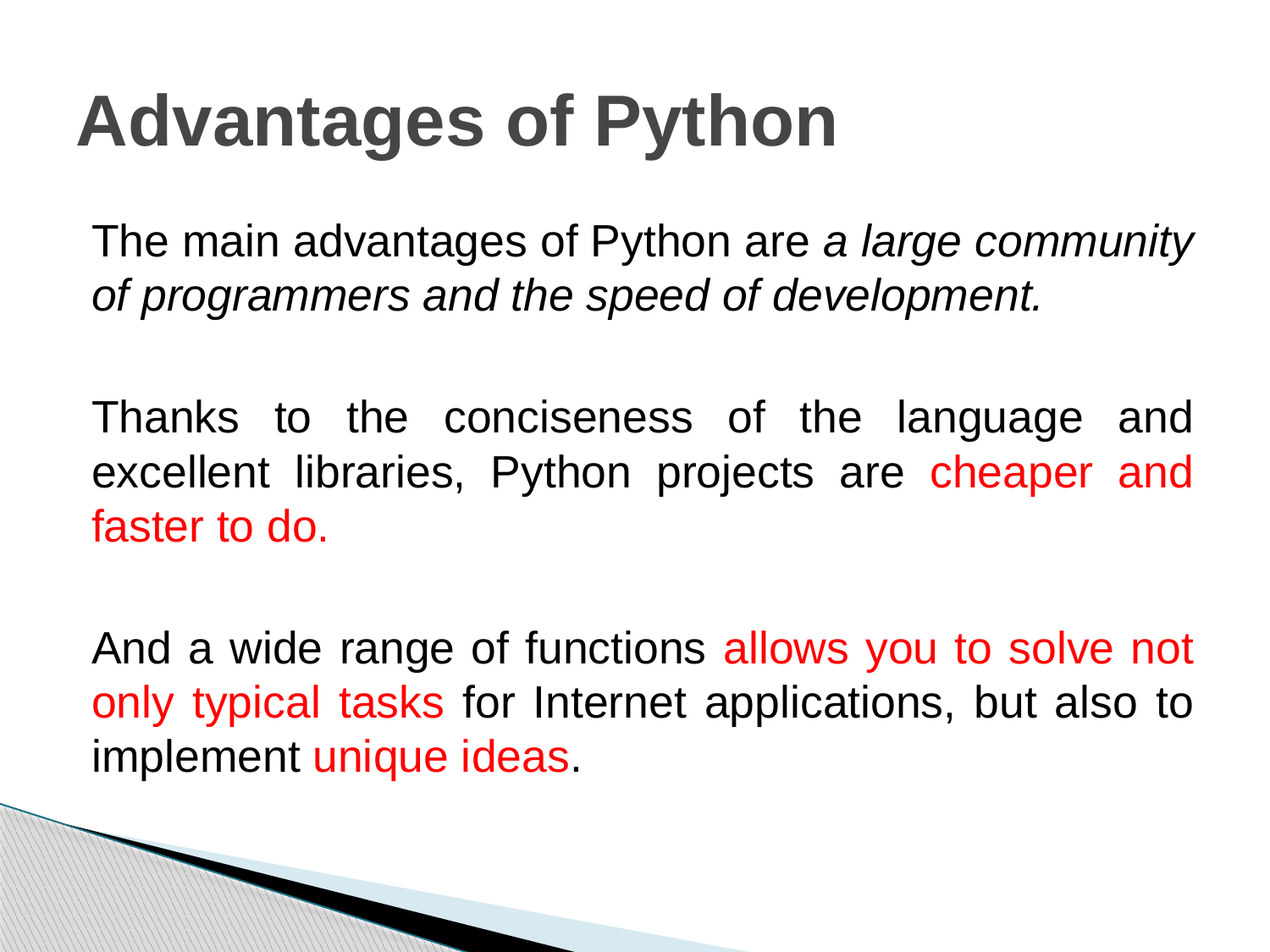

# Advantages of Python
The main advantages of Python are a large community of programmers and the speed of development.

Thanks to the conciseness of the language and excellent libraries, Python projects are cheaper and faster to do.

And a wide range of functions allows you to solve not only typical tasks for Internet applications, but also to implement unique ideas.